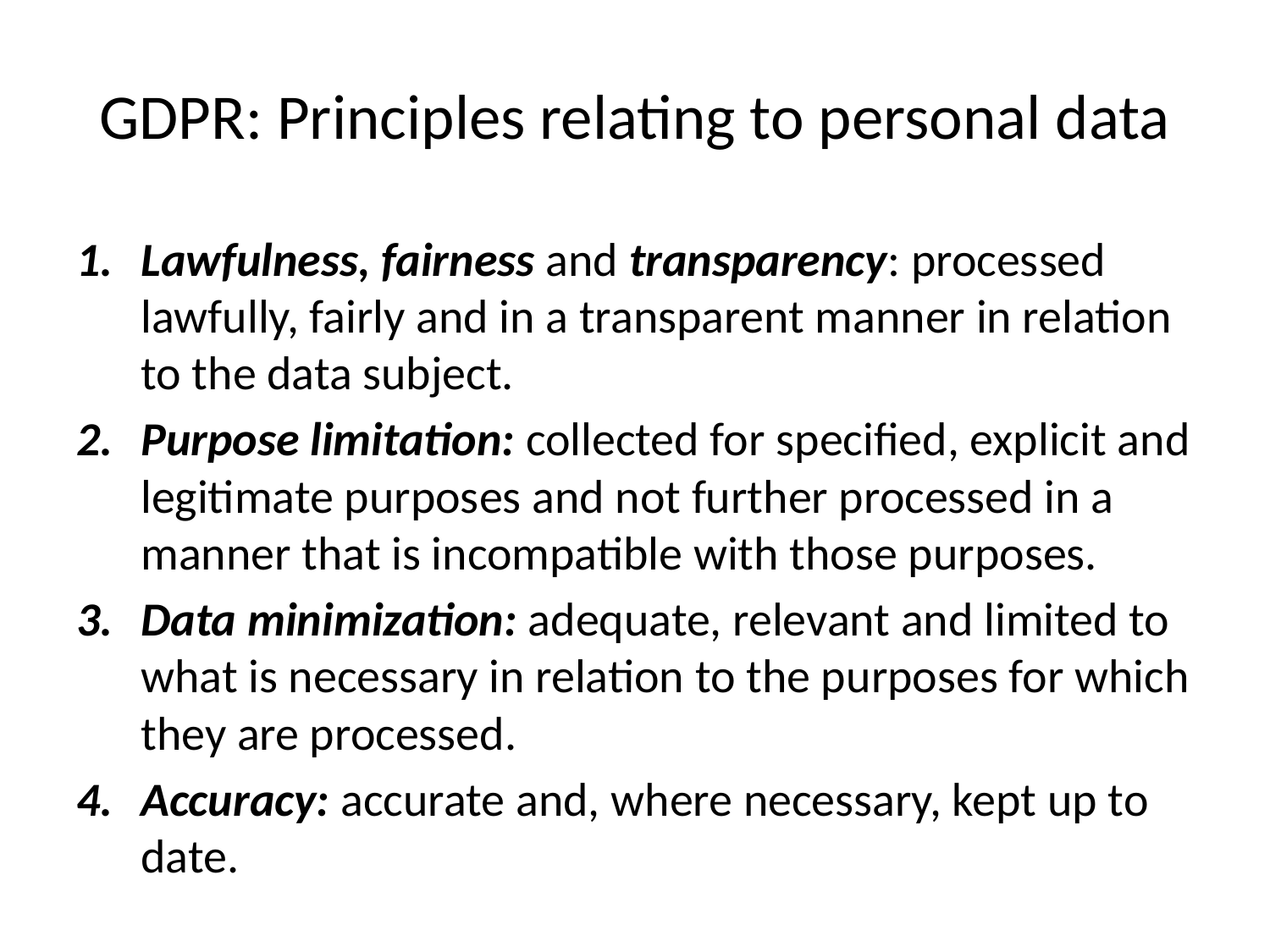

# GDPR: Principles relating to personal data
Lawfulness, fairness and transparency: processed lawfully, fairly and in a transparent manner in relation to the data subject.
Purpose limitation: collected for specified, explicit and legitimate purposes and not further processed in a manner that is incompatible with those purposes.
Data minimization: adequate, relevant and limited to what is necessary in relation to the purposes for which they are processed.
Accuracy: accurate and, where necessary, kept up to date.